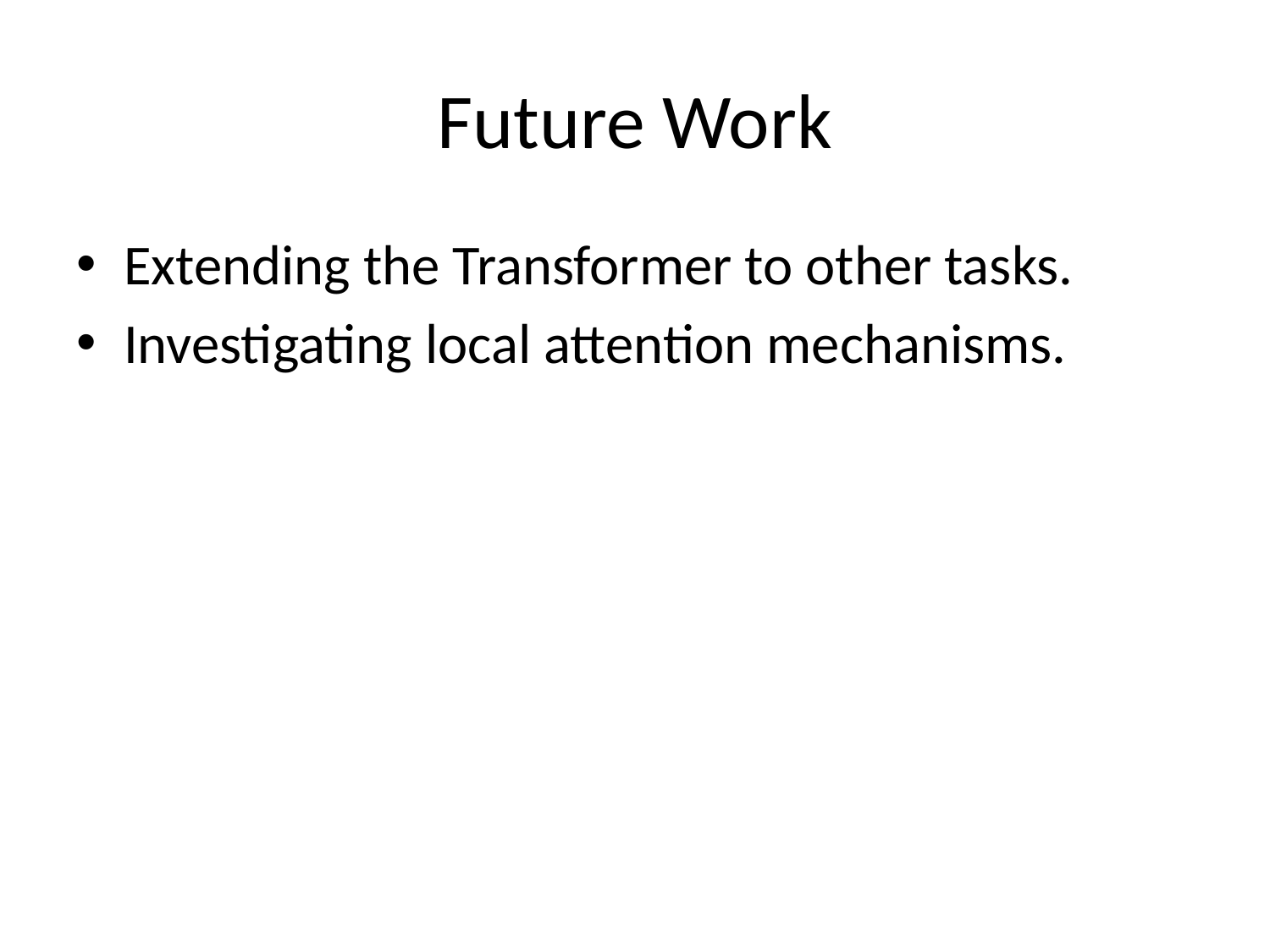

# Future Work
Extending the Transformer to other tasks.
Investigating local attention mechanisms.